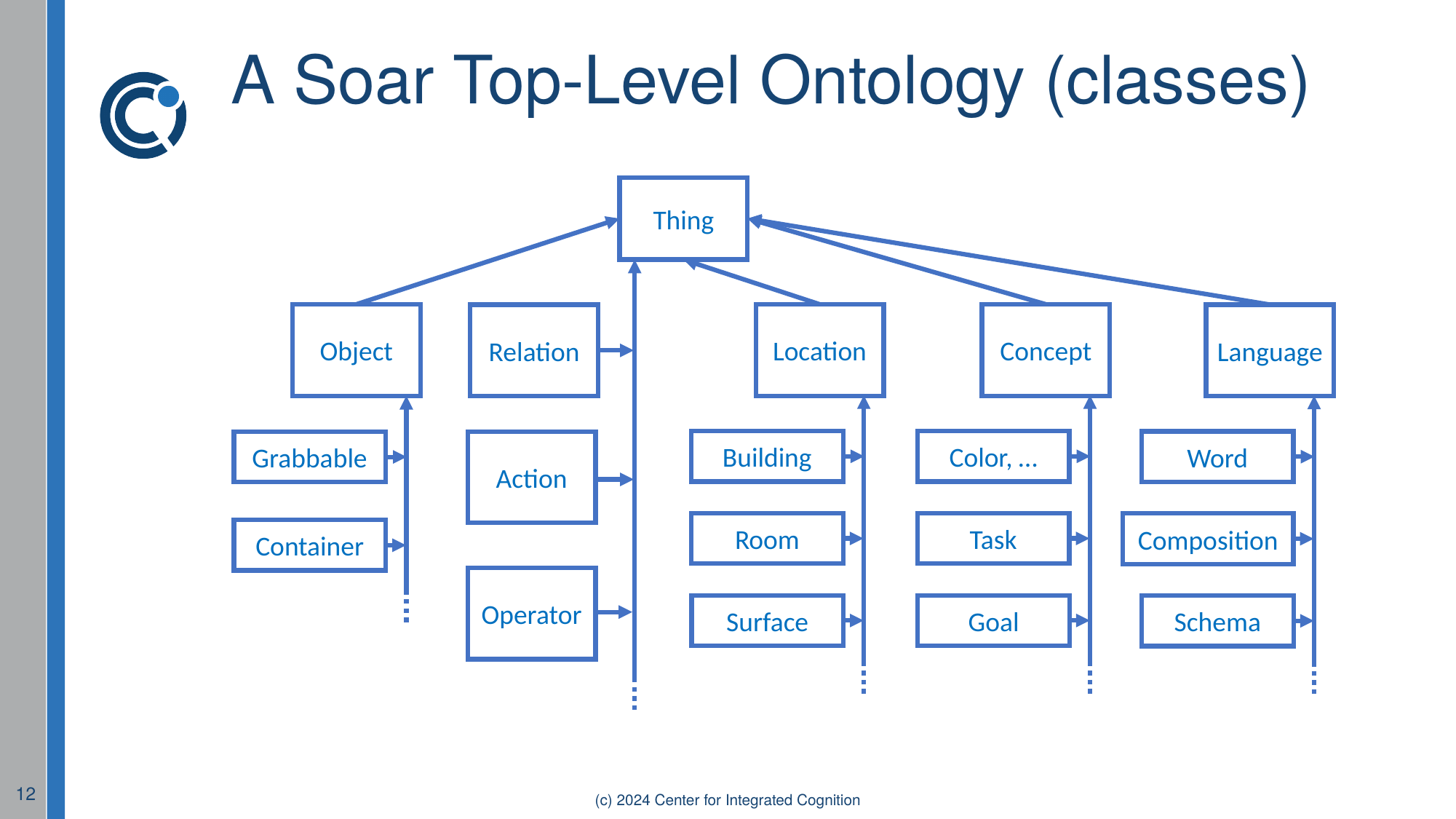

# A Soar Top-Level Ontology (classes)
Thing
Object
Location
Building
Room
Surface
Concept
Color, …
Task
Goal
Relation
Language
Word
Composition
Schema
Action
Grabbable
Container
Operator
12
(c) 2024 Center for Integrated Cognition